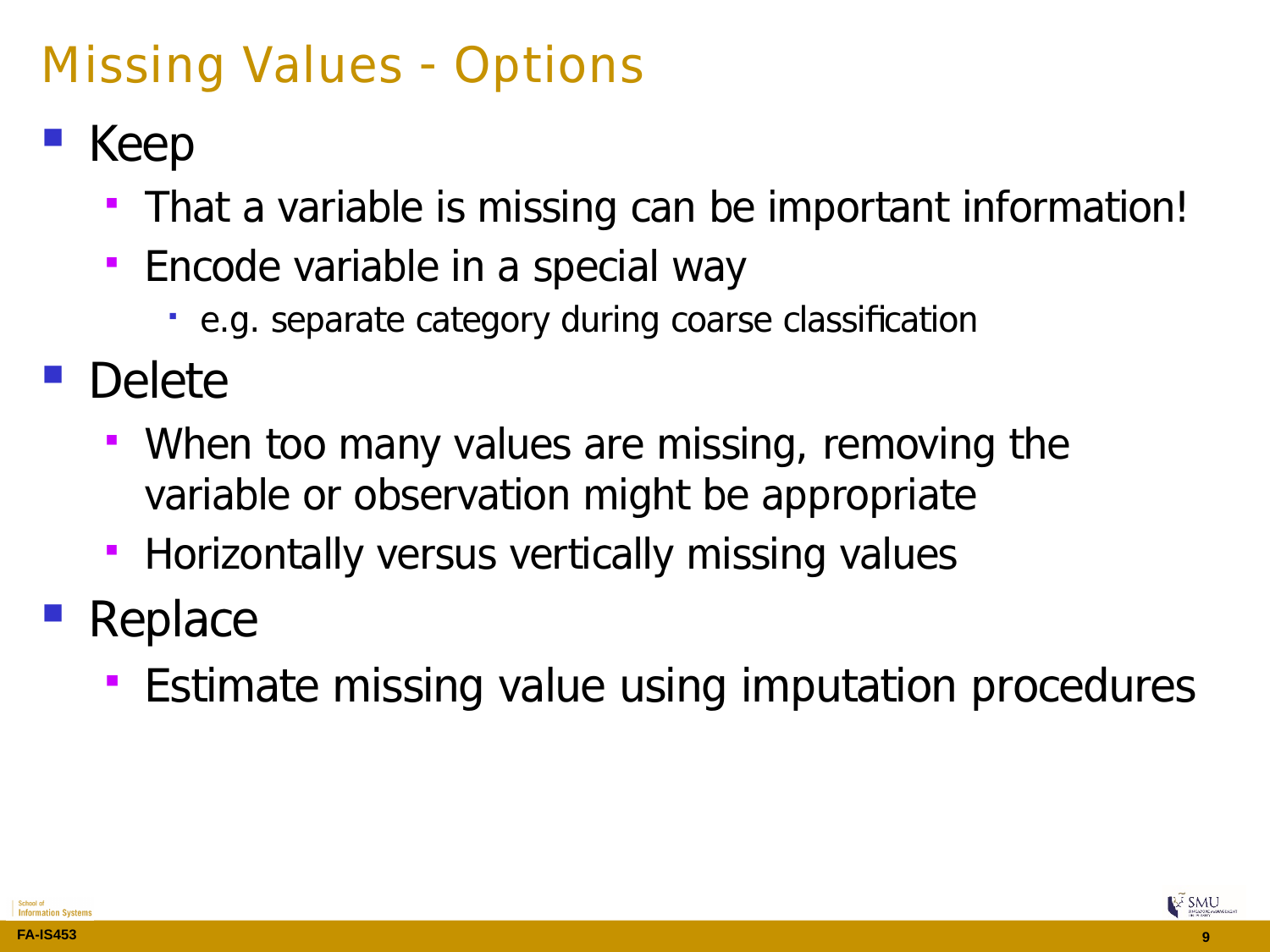

# Missing Values - Options
Keep
That a variable is missing can be important information!
Encode variable in a special way
e.g. separate category during coarse classification
Delete
When too many values are missing, removing the variable or observation might be appropriate
Horizontally versus vertically missing values
Replace
Estimate missing value using imputation procedures

9